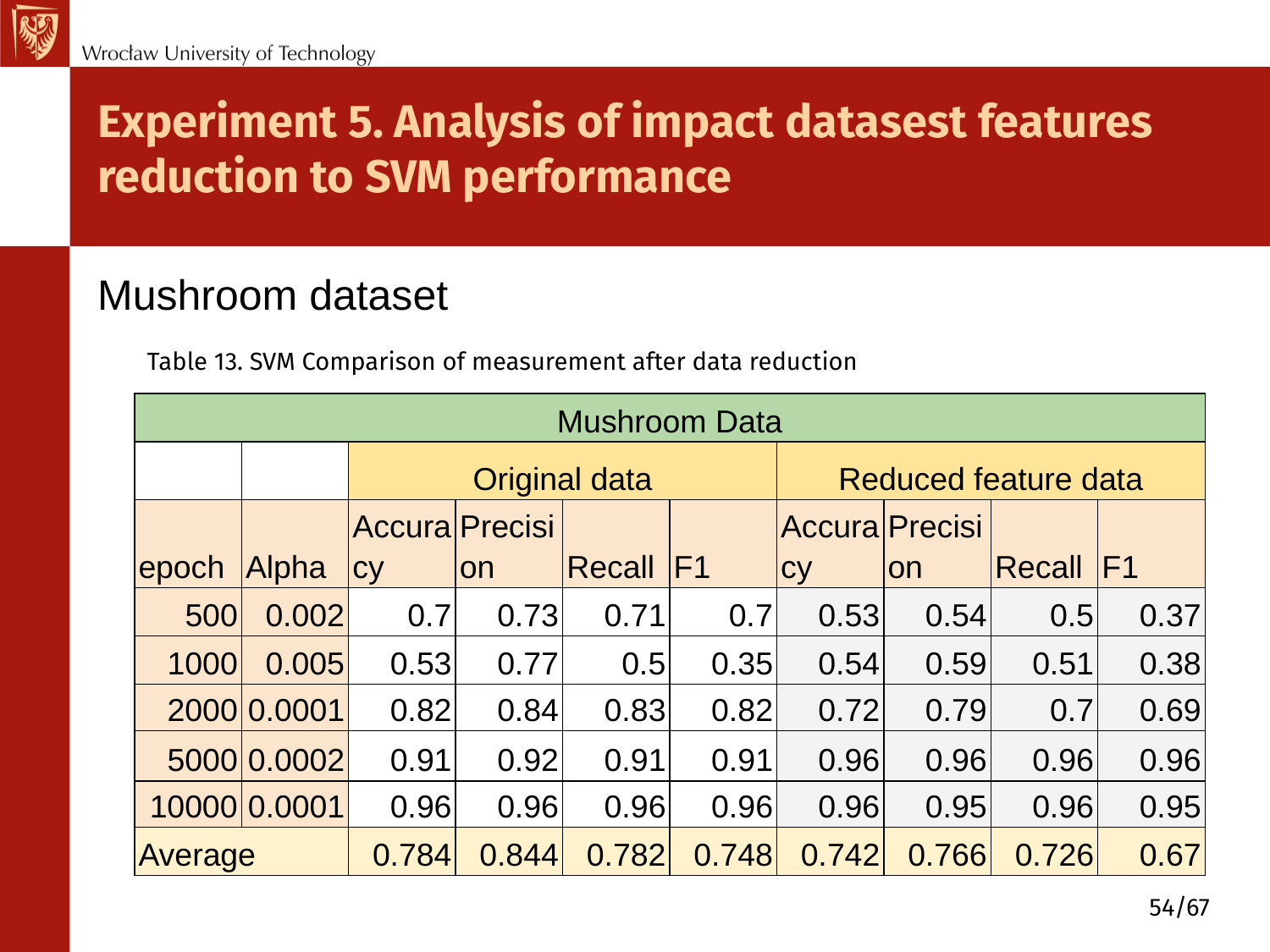

# Experiment 5. Analysis of impact datasest features reduction to SVM performance

Mushroom dataset

Table 13. SVM Comparison of measurement after data reduction
| Mushroom Data |  |  |  |  |  |  |  |  |  |
| --- | --- | --- | --- | --- | --- | --- | --- | --- | --- |
|  |  | Original data |  |  |  | Reduced feature data |  |  |  |
| epoch | Alpha | Accuracy | Precision | Recall | F1 | Accuracy | Precision | Recall | F1 |
| 500 | 0.002 | 0.7 | 0.73 | 0.71 | 0.7 | 0.53 | 0.54 | 0.5 | 0.37 |
| 1000 | 0.005 | 0.53 | 0.77 | 0.5 | 0.35 | 0.54 | 0.59 | 0.51 | 0.38 |
| 2000 | 0.0001 | 0.82 | 0.84 | 0.83 | 0.82 | 0.72 | 0.79 | 0.7 | 0.69 |
| 5000 | 0.0002 | 0.91 | 0.92 | 0.91 | 0.91 | 0.96 | 0.96 | 0.96 | 0.96 |
| 10000 | 0.0001 | 0.96 | 0.96 | 0.96 | 0.96 | 0.96 | 0.95 | 0.96 | 0.95 |
| Average |  | 0.784 | 0.844 | 0.782 | 0.748 | 0.742 | 0.766 | 0.726 | 0.67 |
54/67